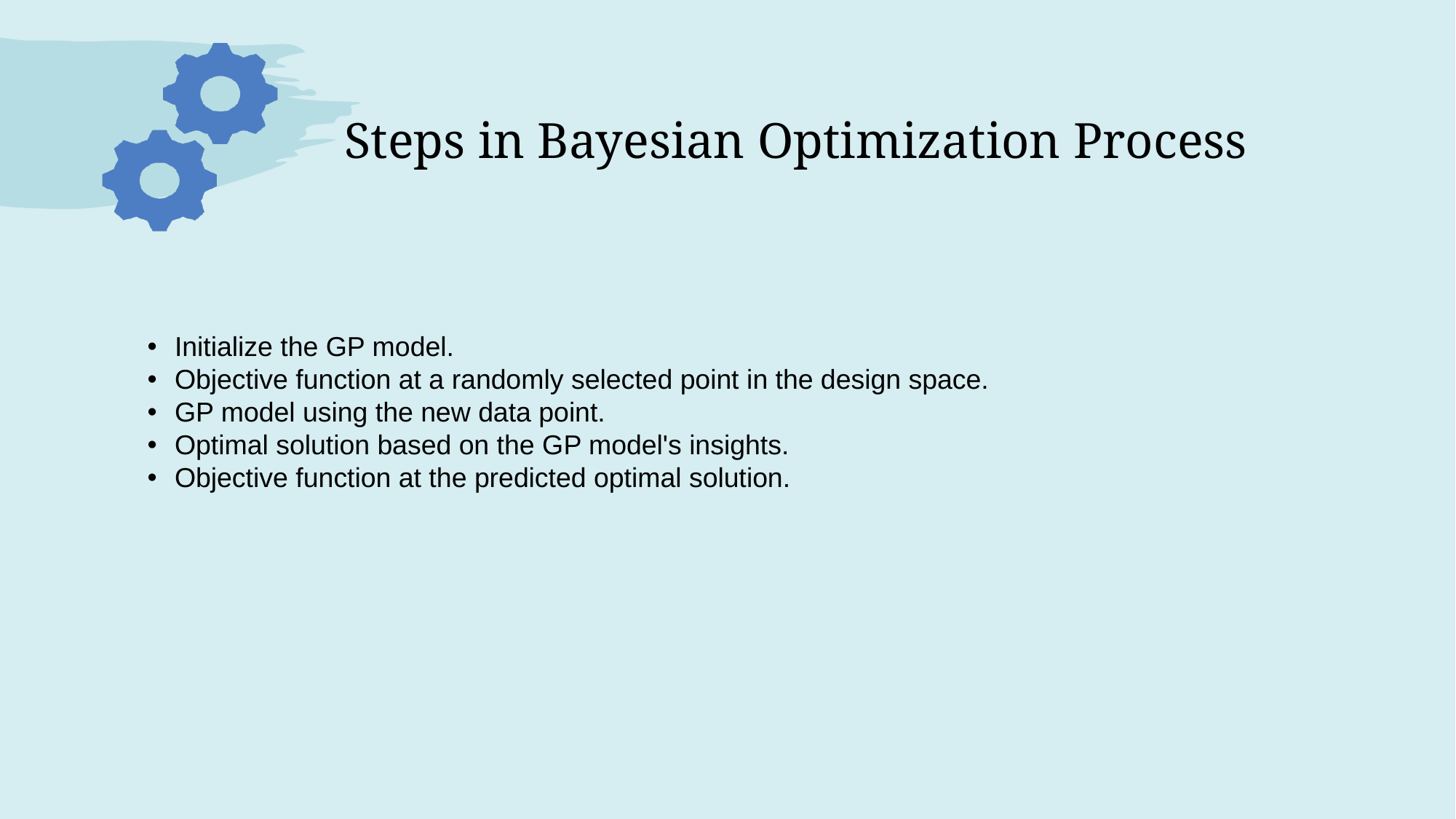

# Steps in Bayesian Optimization Process
Initialize the GP model.
Objective function at a randomly selected point in the design space.
GP model using the new data point.
Optimal solution based on the GP model's insights.
Objective function at the predicted optimal solution.